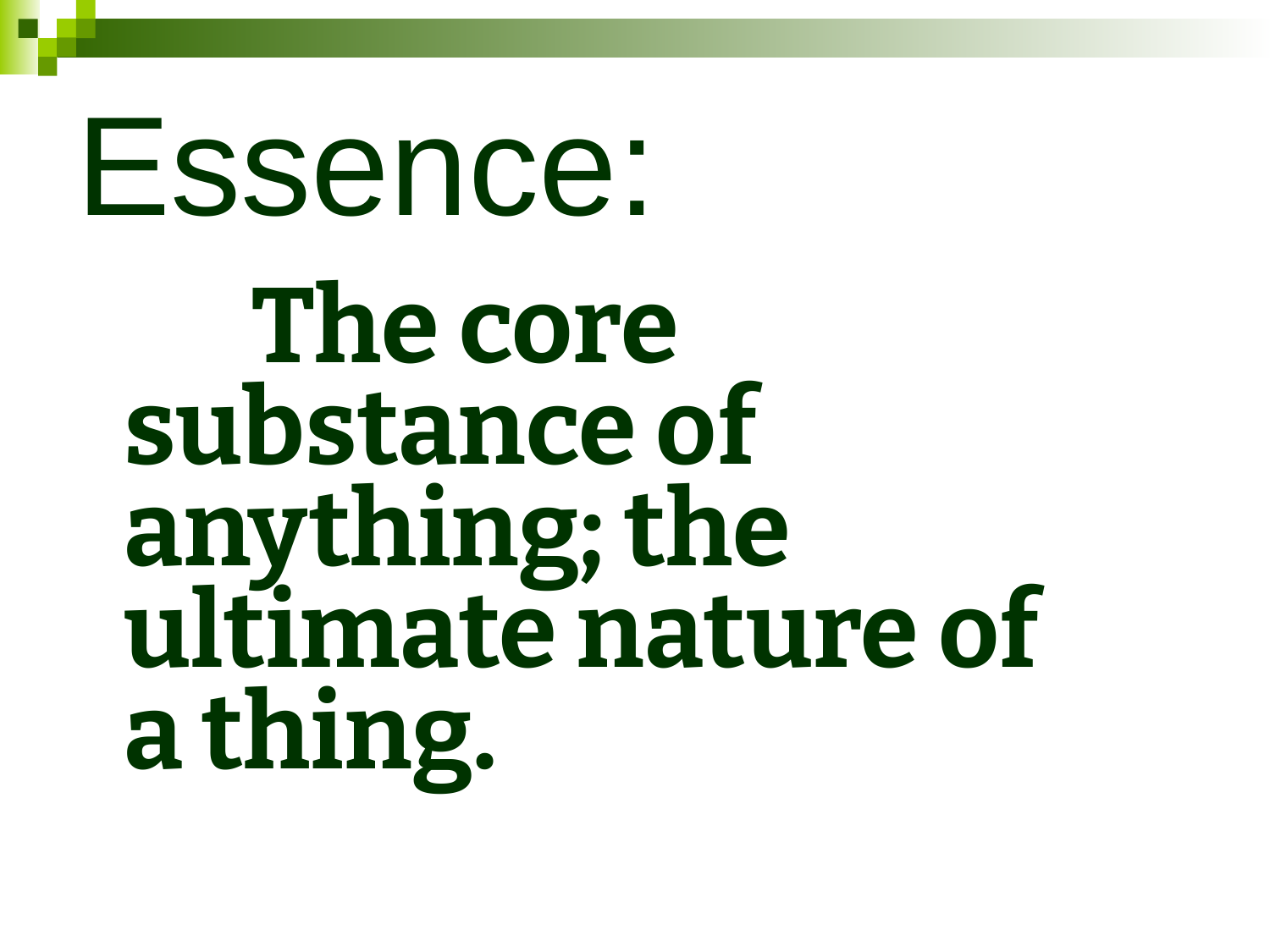

# Essence:
		The core 	substance of 	anything; the 	ultimate nature of 	a thing.